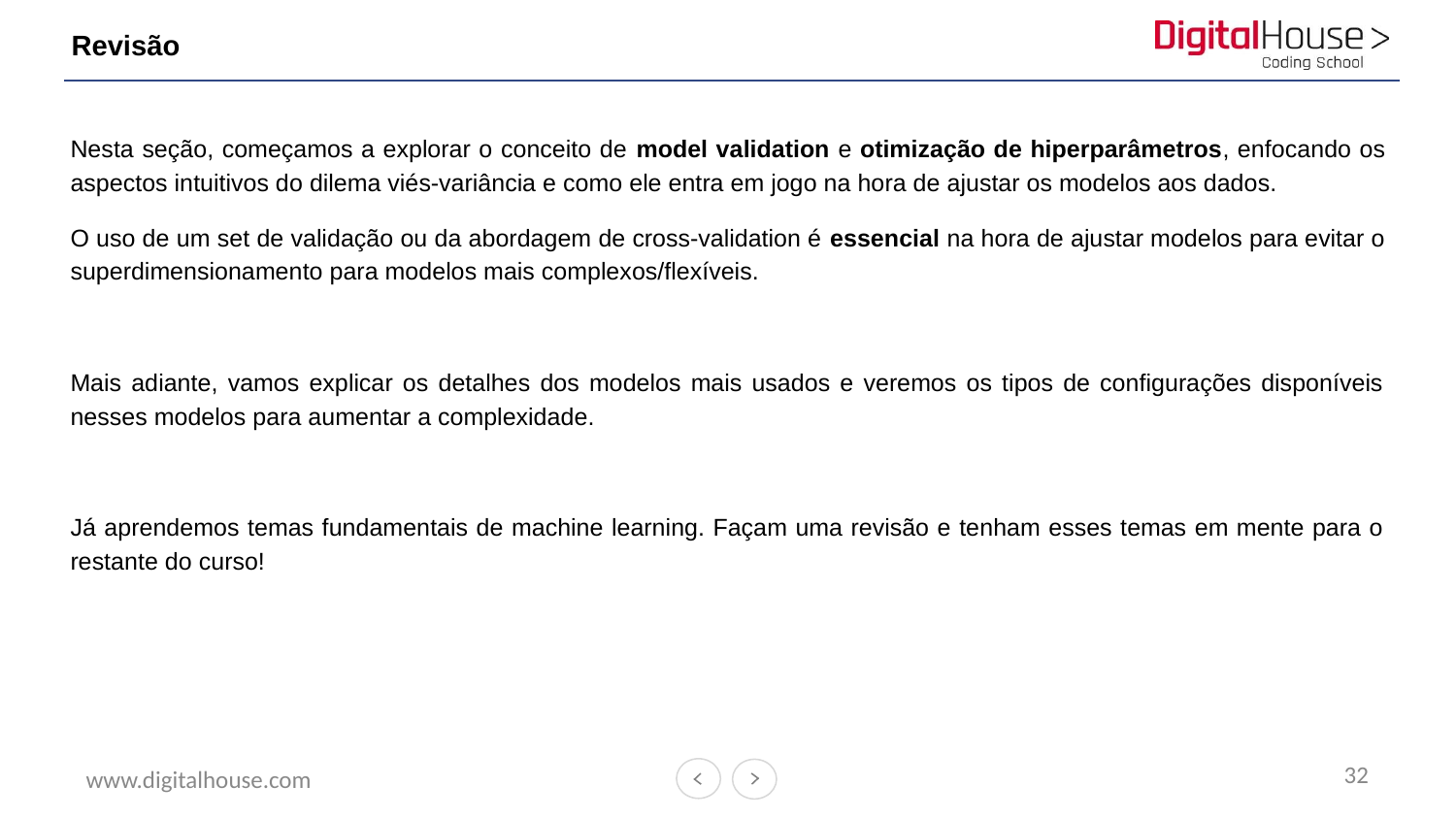

# Revisão

Nesta seção, começamos a explorar o conceito de model validation e otimização de hiperparâmetros, enfocando os aspectos intuitivos do dilema viés-variância e como ele entra em jogo na hora de ajustar os modelos aos dados.
O uso de um set de validação ou da abordagem de cross-validation é essencial na hora de ajustar modelos para evitar o superdimensionamento para modelos mais complexos/flexíveis.

Mais adiante, vamos explicar os detalhes dos modelos mais usados e veremos os tipos de configurações disponíveis nesses modelos para aumentar a complexidade.

Já aprendemos temas fundamentais de machine learning. Façam uma revisão e tenham esses temas em mente para o restante do curso!

32